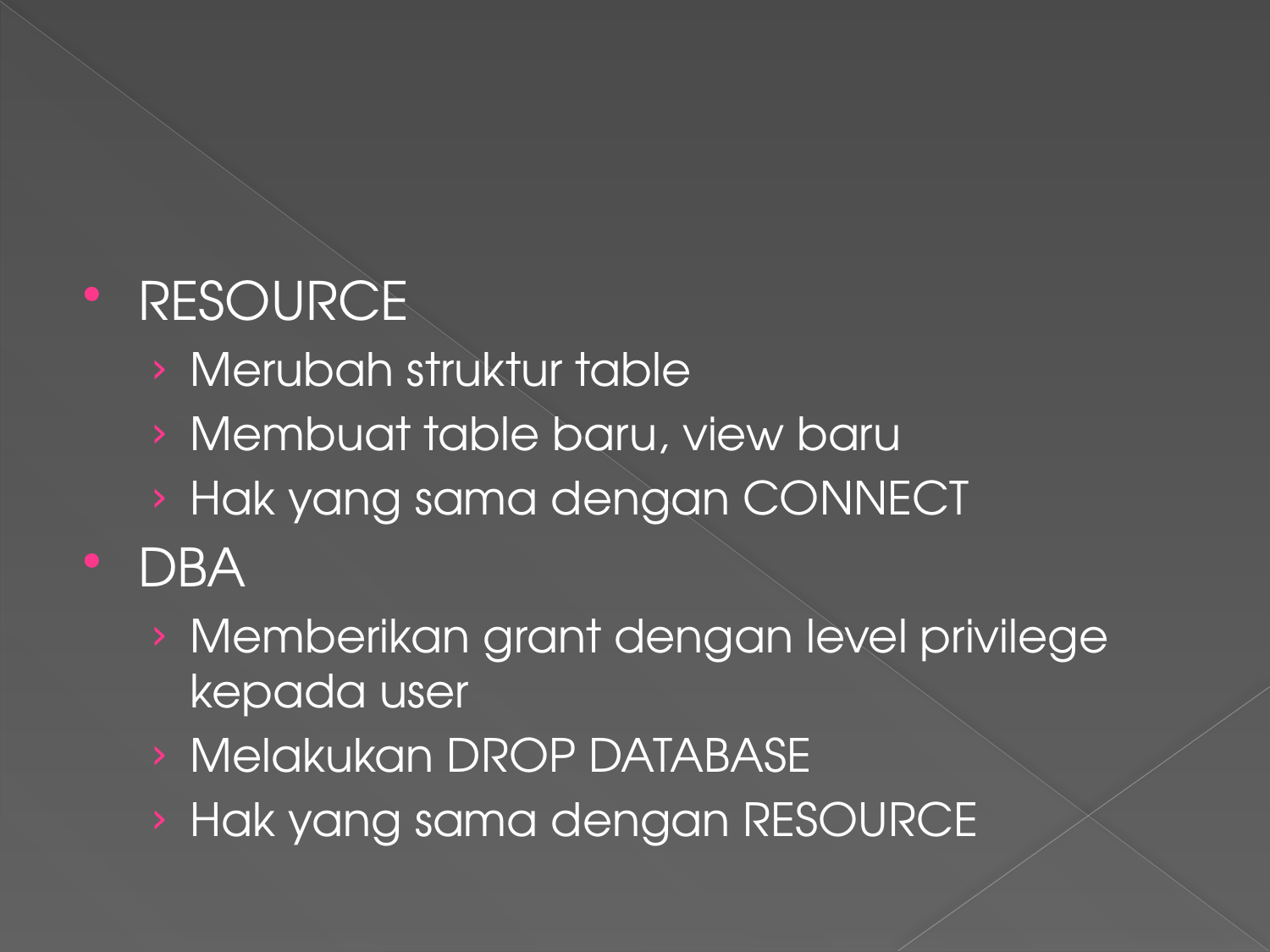

#
RESOURCE
Merubah struktur table
Membuat table baru, view baru
Hak yang sama dengan CONNECT
DBA
Memberikan grant dengan level privilege kepada user
Melakukan DROP DATABASE
Hak yang sama dengan RESOURCE